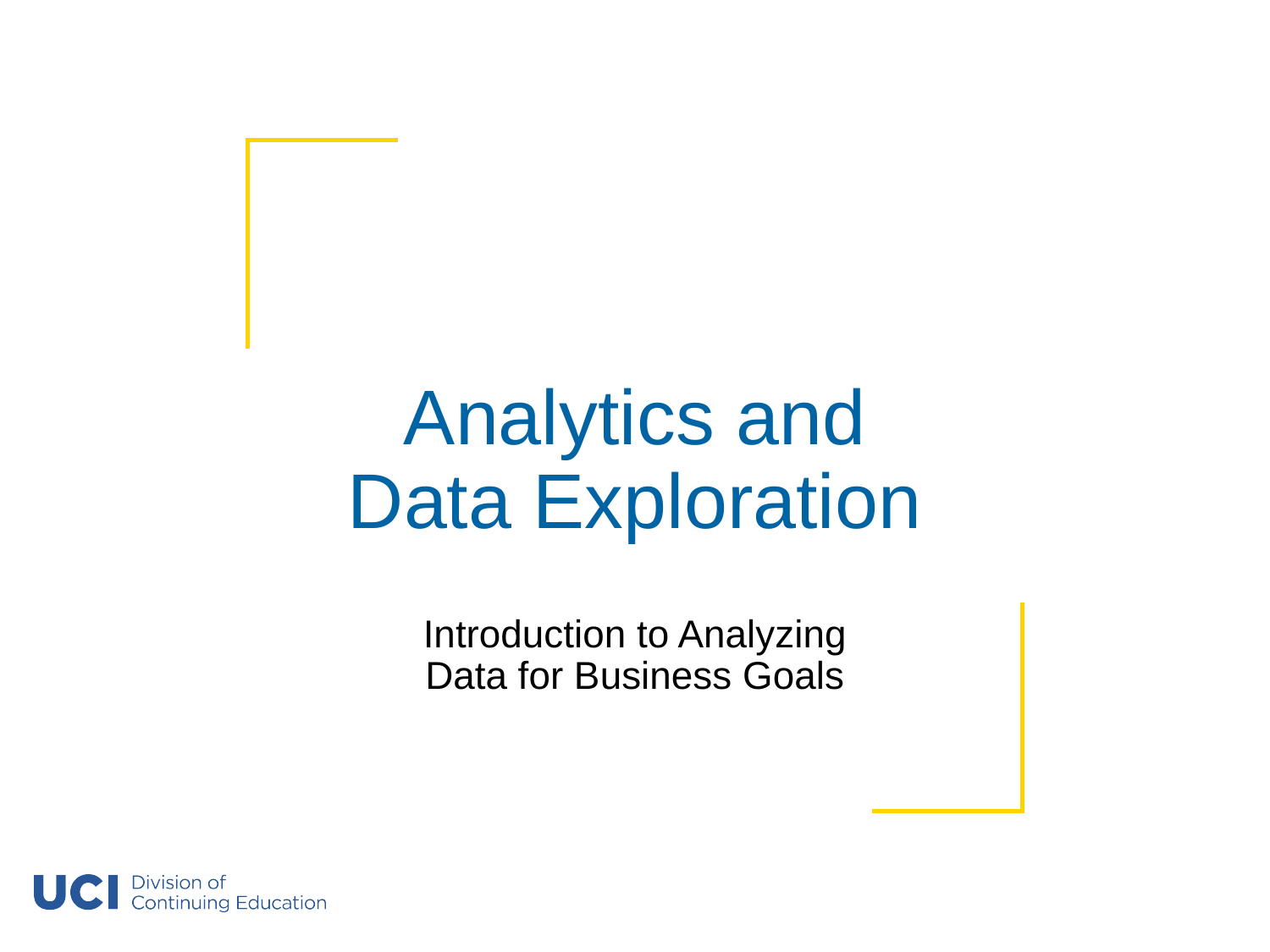

# Analytics and Data Exploration

Introduction to Analyzing Data for Business Goals